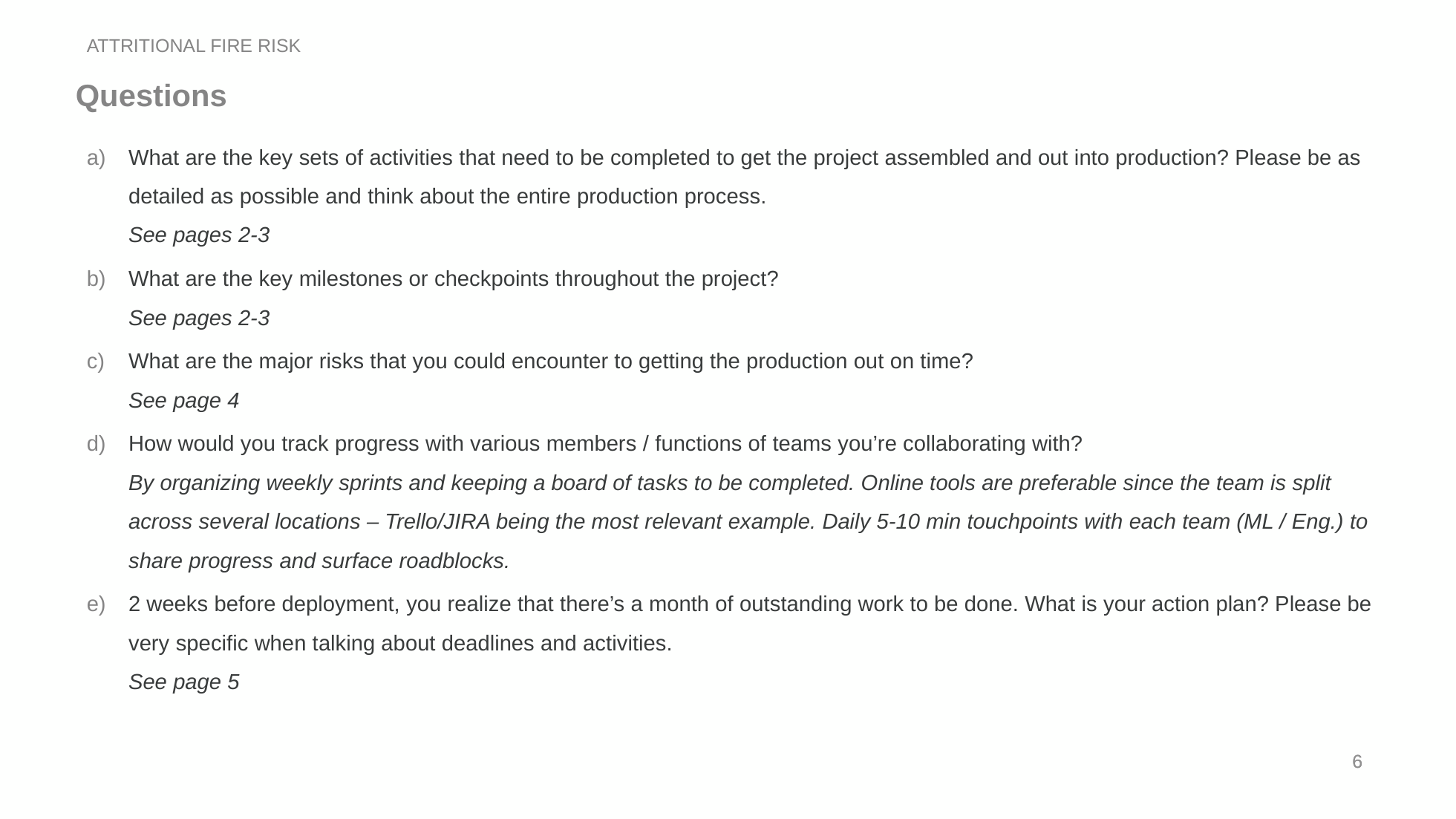

ATTRITIONAL FIRE RISK
# Questions
What are the key sets of activities that need to be completed to get the project assembled and out into production? Please be as detailed as possible and think about the entire production process.
See pages 2-3
What are the key milestones or checkpoints throughout the project?
See pages 2-3
What are the major risks that you could encounter to getting the production out on time?
See page 4
How would you track progress with various members / functions of teams you’re collaborating with?
By organizing weekly sprints and keeping a board of tasks to be completed. Online tools are preferable since the team is split across several locations – Trello/JIRA being the most relevant example. Daily 5-10 min touchpoints with each team (ML / Eng.) to share progress and surface roadblocks.
2 weeks before deployment, you realize that there’s a month of outstanding work to be done. What is your action plan? Please be very specific when talking about deadlines and activities.
See page 5